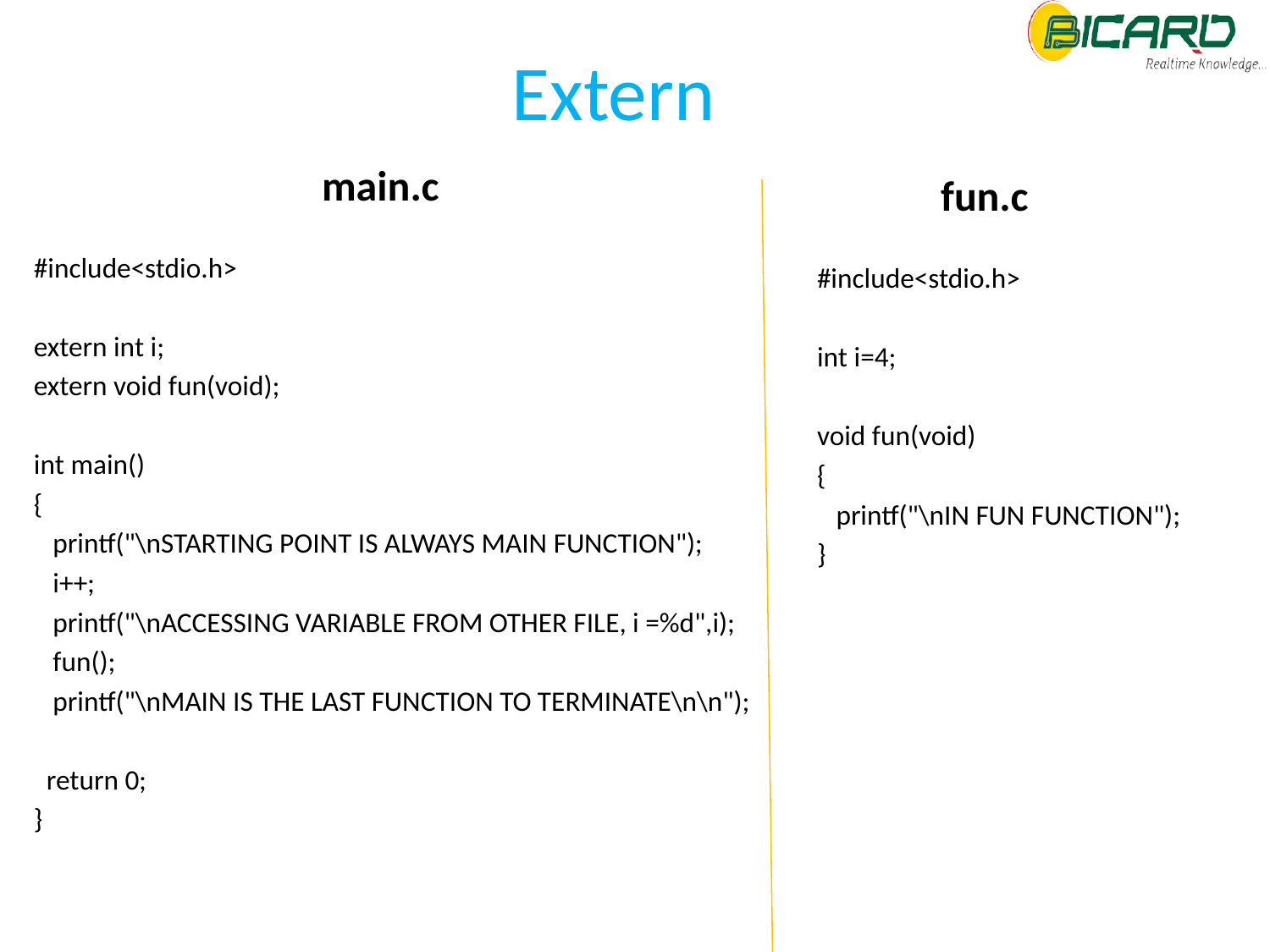

# Extern
                            main.c
             fun.c
#include<stdio.h>

extern int i;
extern void fun(void);

int main()
{
   printf("\nSTARTING POINT IS ALWAYS MAIN FUNCTION");
   i++;
   printf("\nACCESSING VARIABLE FROM OTHER FILE, i =%d",i);
   fun();
   printf("\nMAIN IS THE LAST FUNCTION TO TERMINATE\n\n");

  return 0;
}
#include<stdio.h>

int i=4;

void fun(void)
{
   printf("\nIN FUN FUNCTION");
}